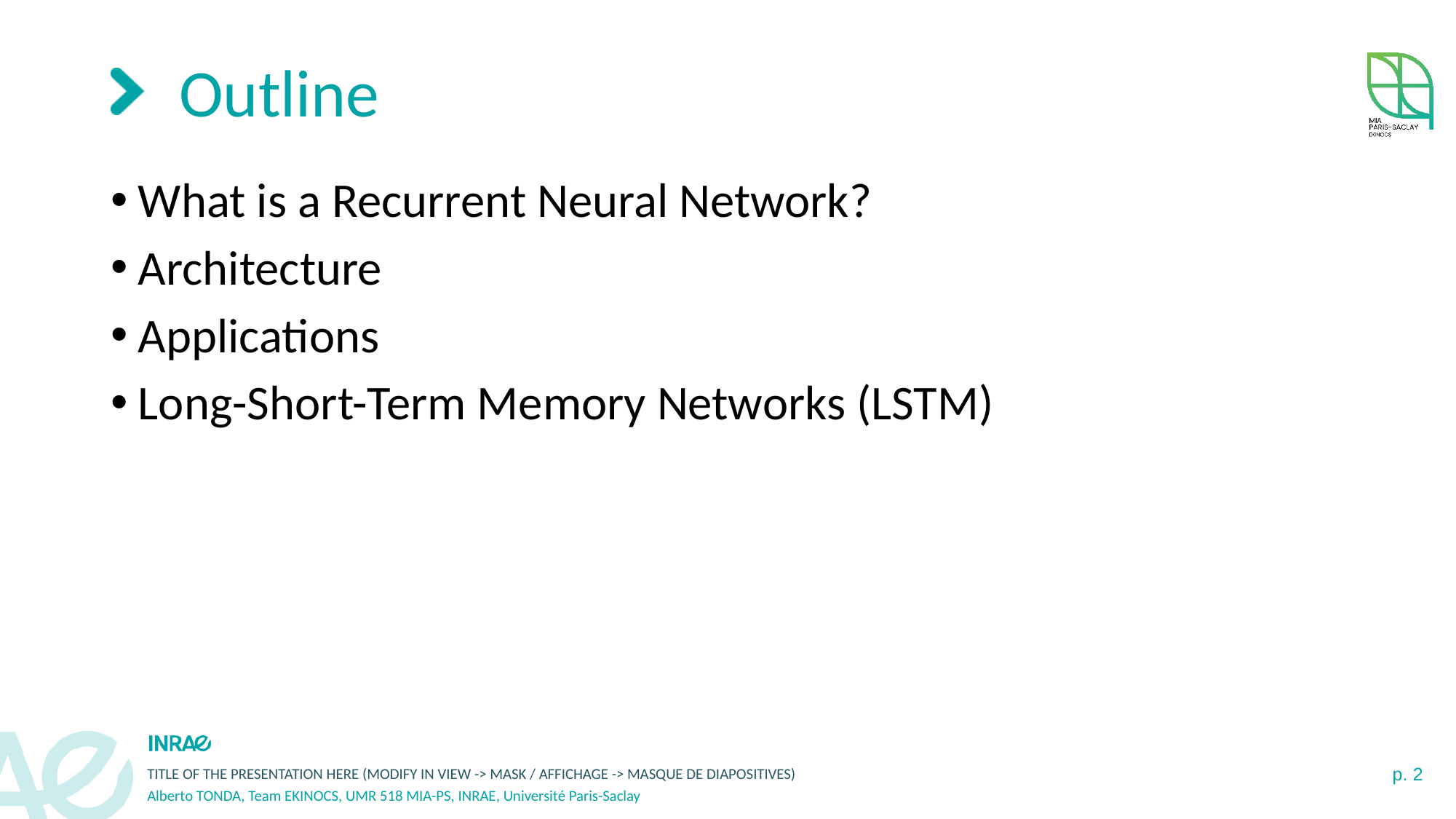

# Outline
What is a Recurrent Neural Network?
Architecture
Applications
Long-Short-Term Memory Networks (LSTM)